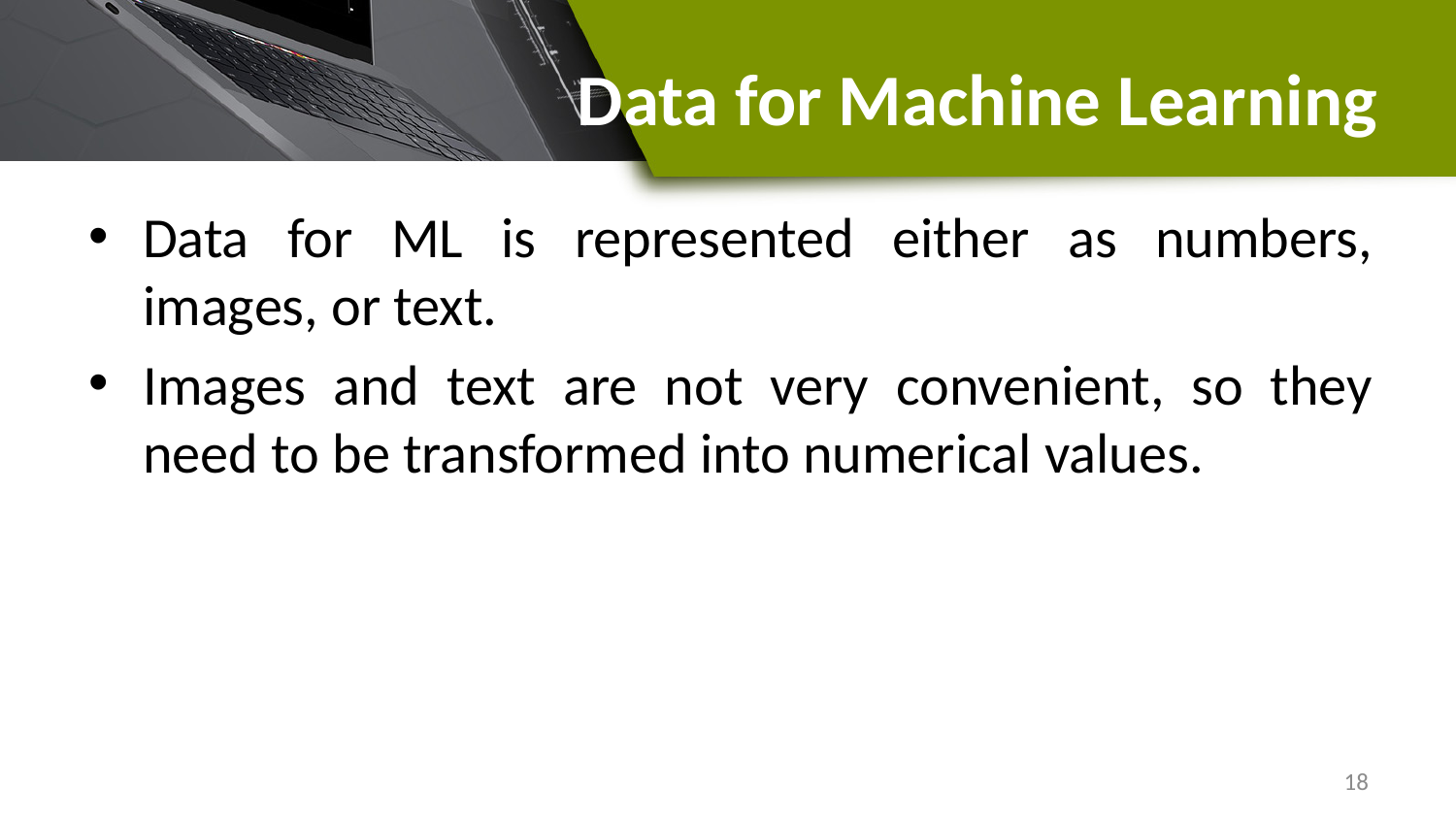

# Data for Machine Learning
Data for ML is represented either as numbers, images, or text.
Images and text are not very convenient, so they need to be transformed into numerical values.

18